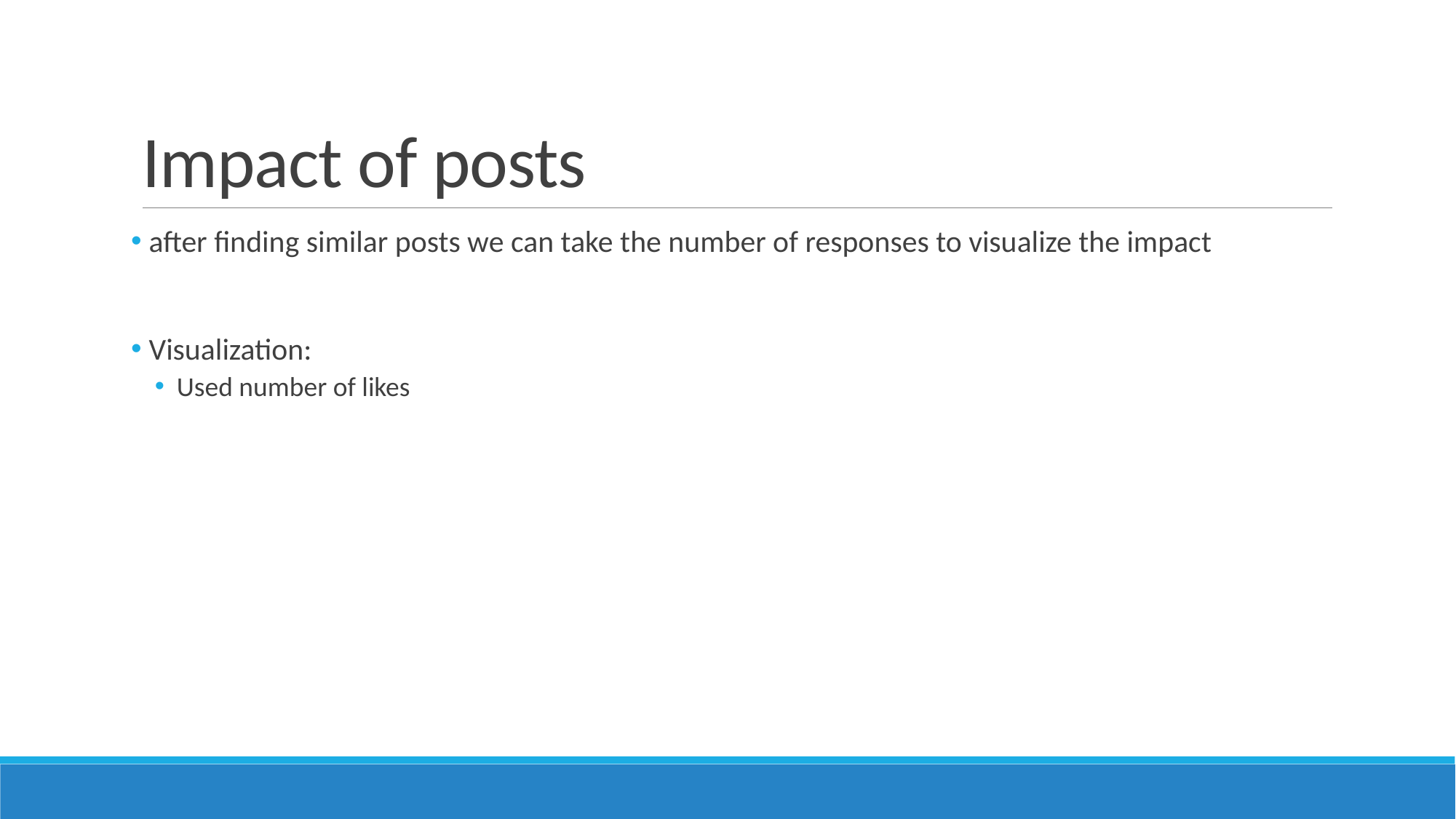

# Impact of posts
 after finding similar posts we can take the number of responses to visualize the impact

 Visualization:
Used number of likes